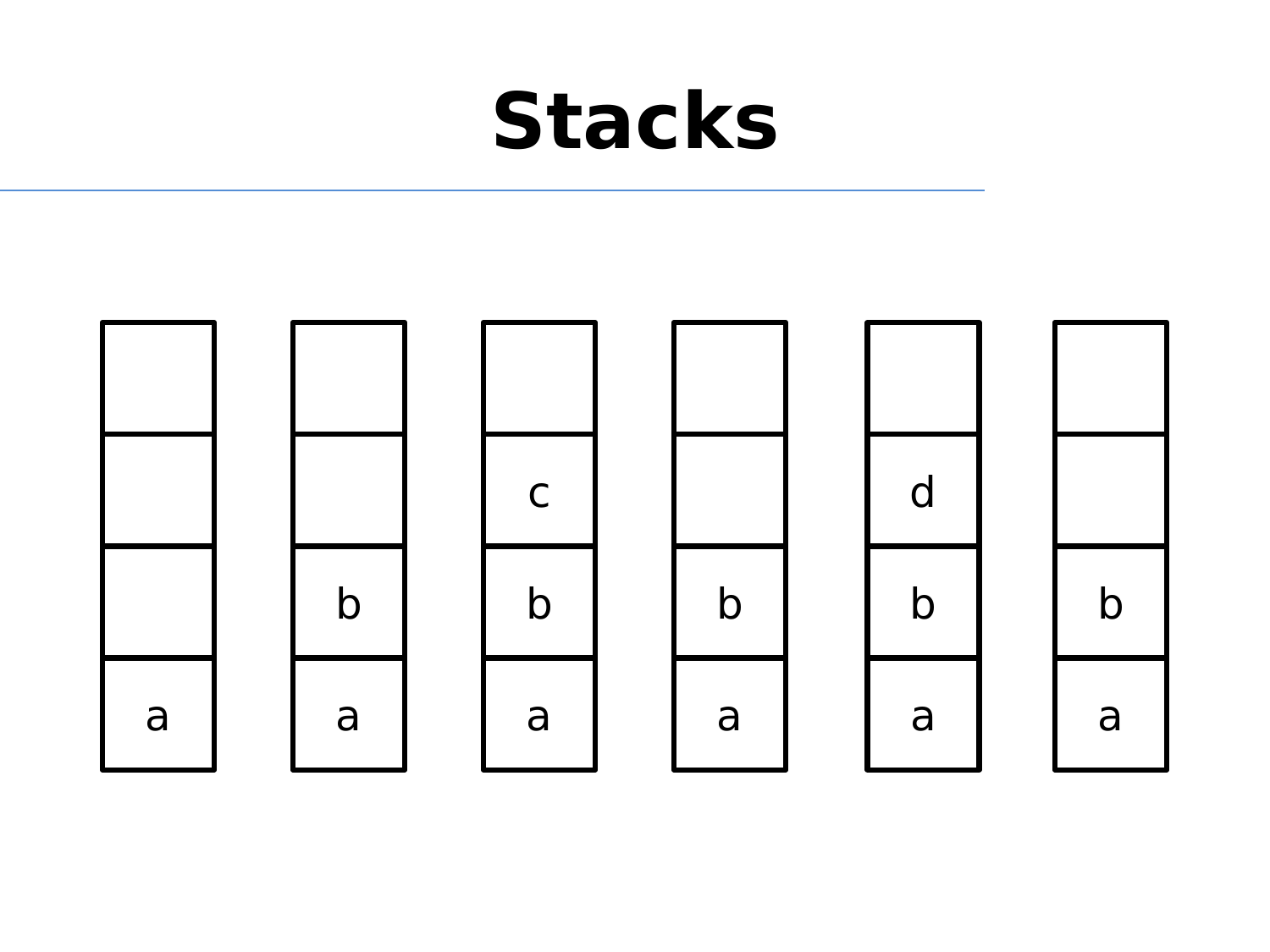

# Stacks

c

d

b
b
b
b
b

a
a
a
a
a
a